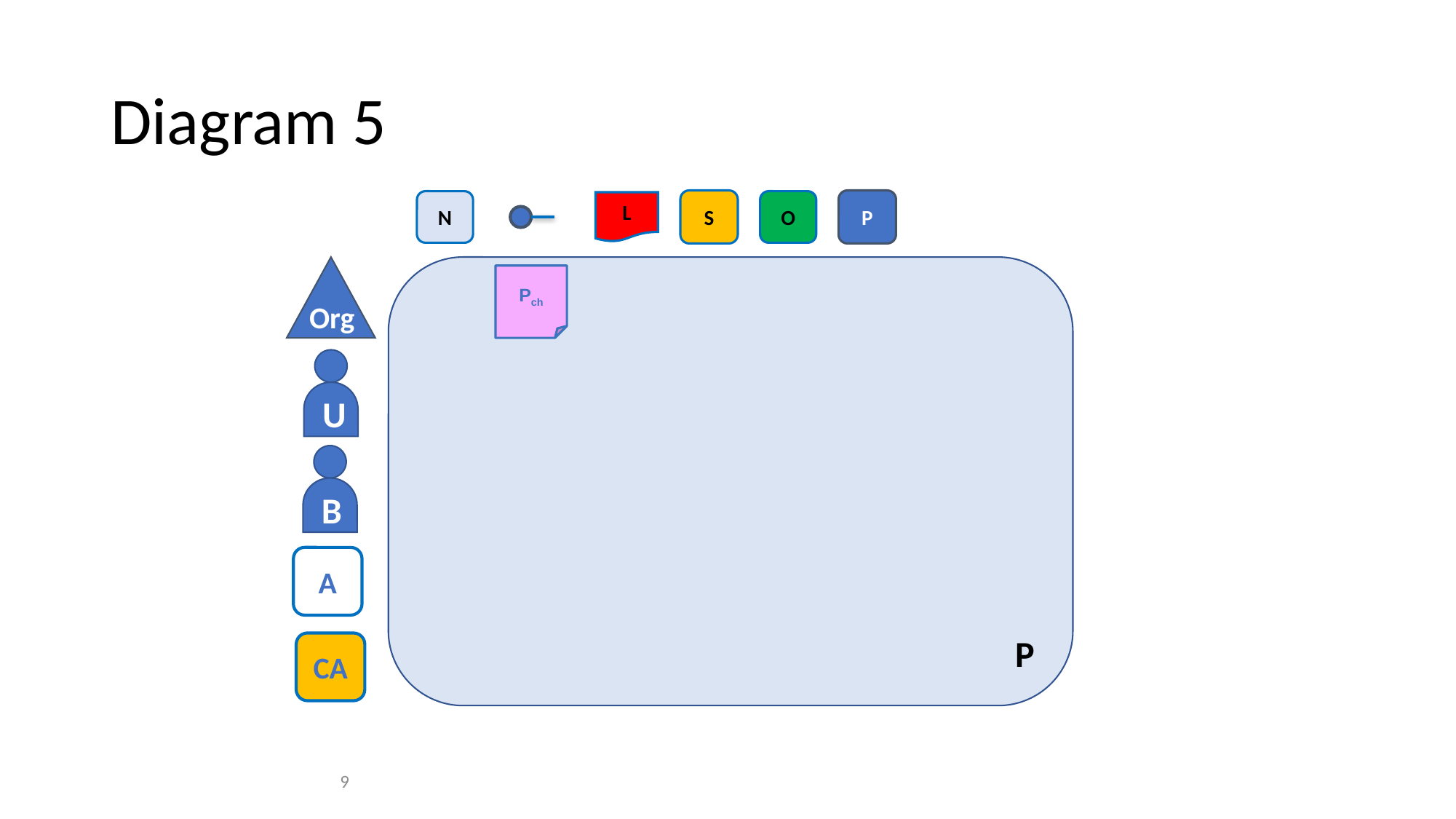

# Diagram 5
S
P
N
O
L

Org

Pch

U

B
A
P
CA
9